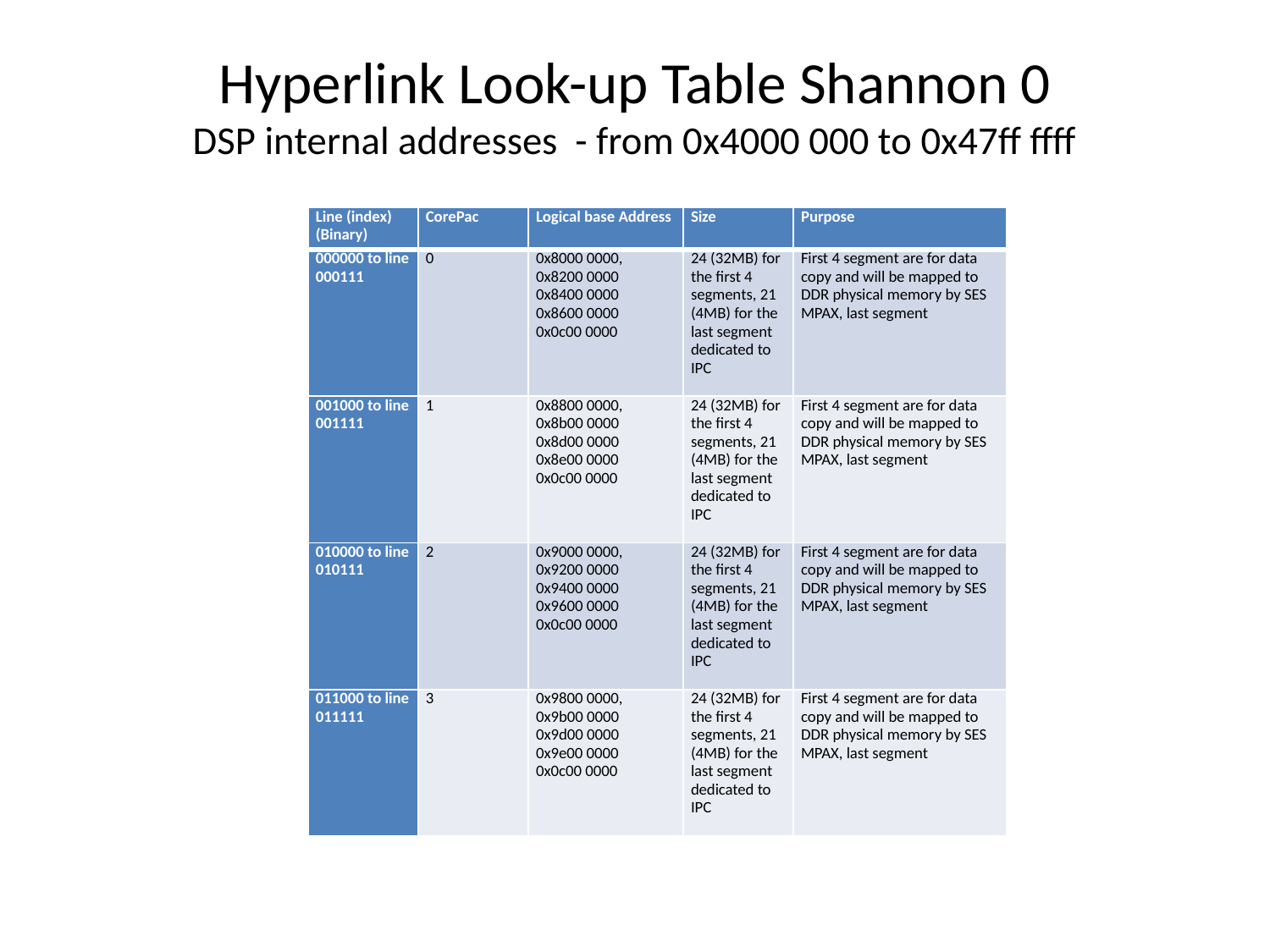

# Hyperlink Look-up Table Shannon 0 DSP internal addresses  - from 0x4000 000 to 0x47ff ffff
| Line (index) (Binary) | CorePac | Logical base Address | Size | Purpose |
| --- | --- | --- | --- | --- |
| 000000 to line 000111 | 0 | 0x8000 0000, 0x8200 0000 0x8400 0000 0x8600 0000 0x0c00 0000 | 24 (32MB) for the first 4 segments, 21 (4MB) for the last segment dedicated to IPC | First 4 segment are for data copy and will be mapped to DDR physical memory by SES MPAX, last segment |
| 001000 to line 001111 | 1 | 0x8800 0000, 0x8b00 0000 0x8d00 0000 0x8e00 0000 0x0c00 0000 | 24 (32MB) for the first 4 segments, 21 (4MB) for the last segment dedicated to IPC | First 4 segment are for data copy and will be mapped to DDR physical memory by SES MPAX, last segment |
| 010000 to line 010111 | 2 | 0x9000 0000, 0x9200 0000 0x9400 0000 0x9600 0000 0x0c00 0000 | 24 (32MB) for the first 4 segments, 21 (4MB) for the last segment dedicated to IPC | First 4 segment are for data copy and will be mapped to DDR physical memory by SES MPAX, last segment |
| 011000 to line 011111 | 3 | 0x9800 0000, 0x9b00 0000 0x9d00 0000 0x9e00 0000 0x0c00 0000 | 24 (32MB) for the first 4 segments, 21 (4MB) for the last segment dedicated to IPC | First 4 segment are for data copy and will be mapped to DDR physical memory by SES MPAX, last segment |